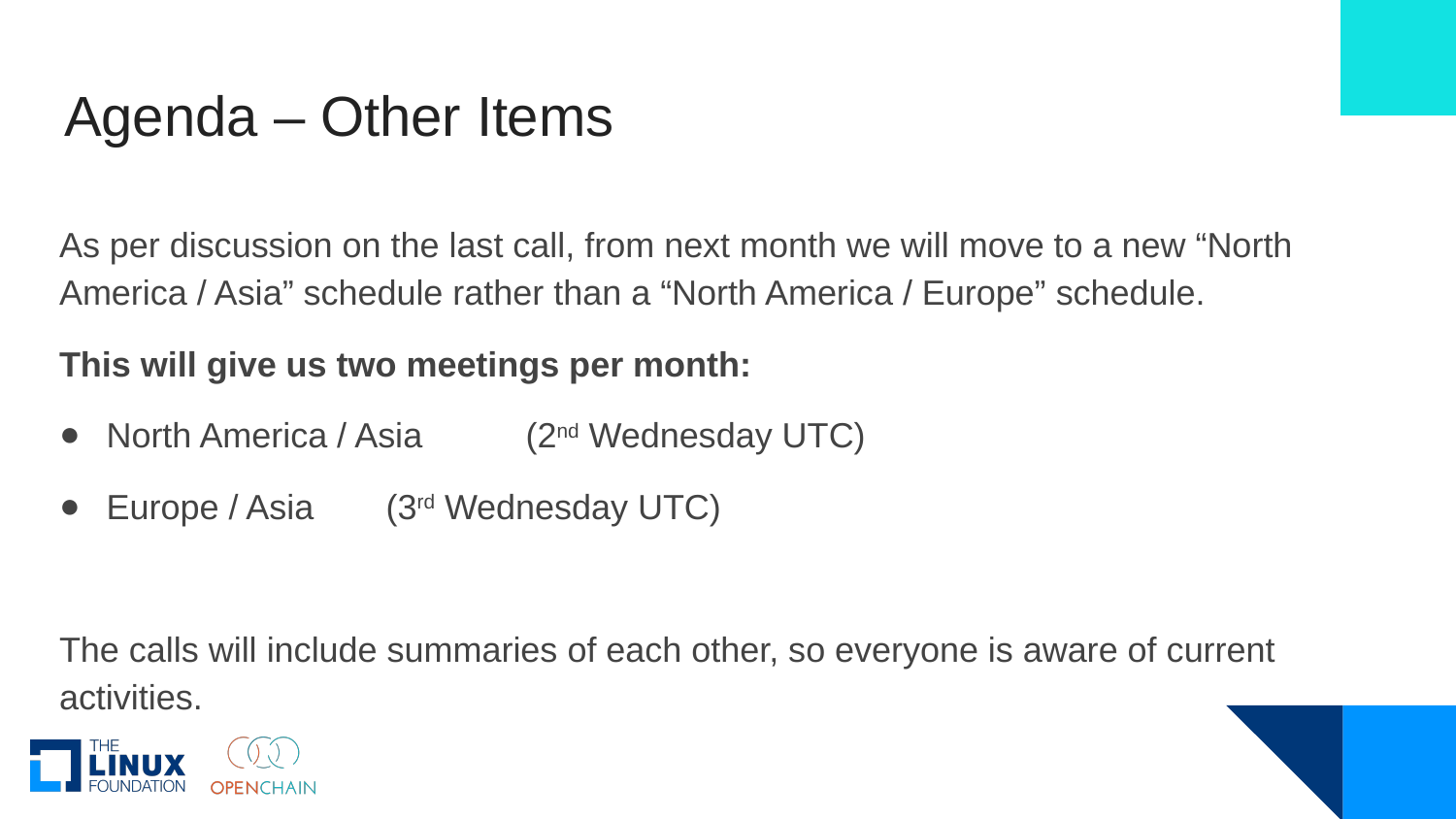

# Agenda – Other Items
As per discussion on the last call, from next month we will move to a new “North America / Asia” schedule rather than a “North America / Europe” schedule.
This will give us two meetings per month:
North America / Asia 	(2nd Wednesday UTC)
Europe / Asia 		(3rd Wednesday UTC)

The calls will include summaries of each other, so everyone is aware of current activities.